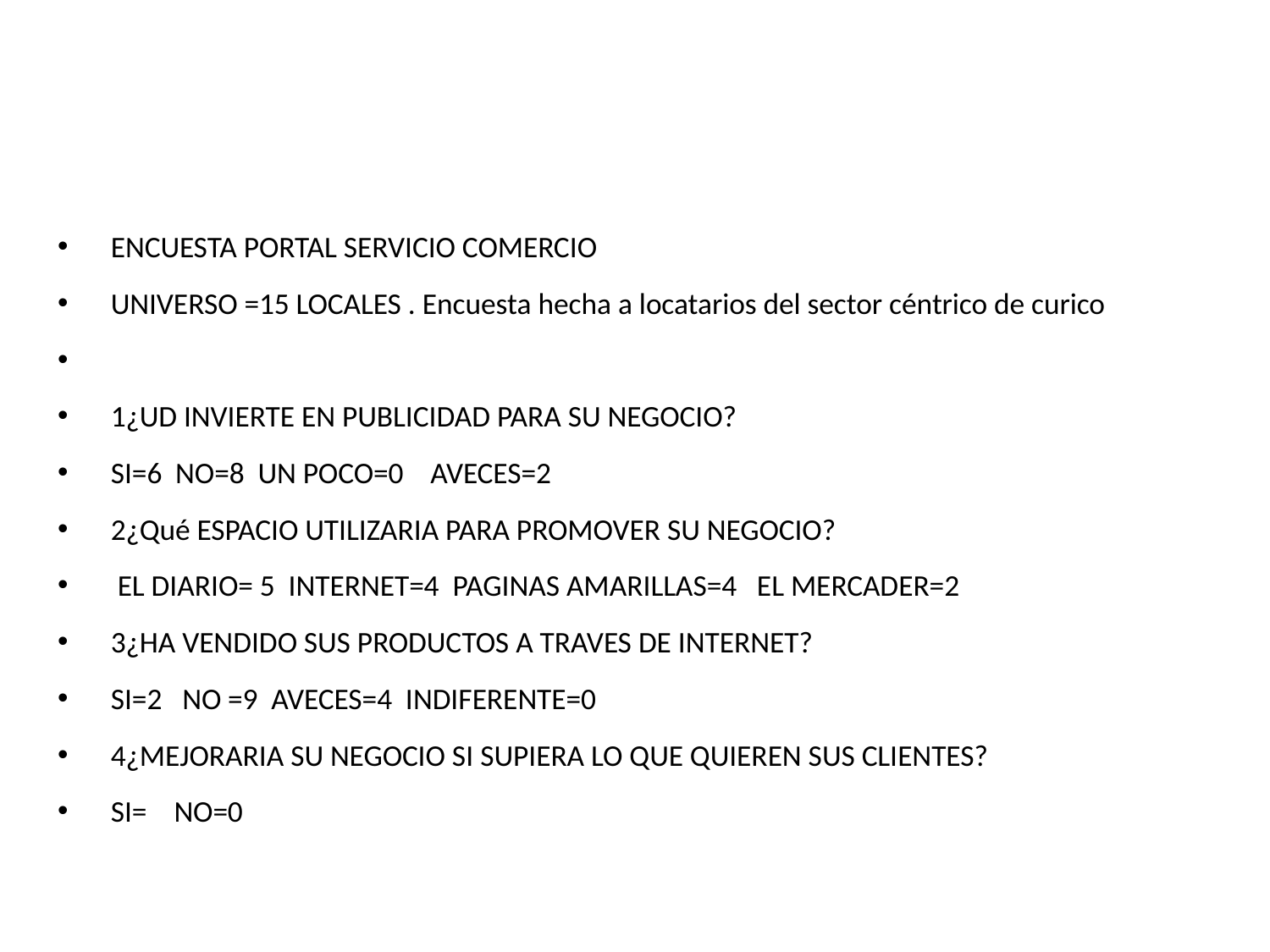

#
ENCUESTA PORTAL SERVICIO COMERCIO
UNIVERSO =15 LOCALES . Encuesta hecha a locatarios del sector céntrico de curico

1¿UD INVIERTE EN PUBLICIDAD PARA SU NEGOCIO?
SI=6  NO=8  UN POCO=0    AVECES=2
2¿Qué ESPACIO UTILIZARIA PARA PROMOVER SU NEGOCIO?
 EL DIARIO= 5  INTERNET=4  PAGINAS AMARILLAS=4   EL MERCADER=2
3¿HA VENDIDO SUS PRODUCTOS A TRAVES DE INTERNET?
SI=2   NO =9  AVECES=4  INDIFERENTE=0
4¿MEJORARIA SU NEGOCIO SI SUPIERA LO QUE QUIEREN SUS CLIENTES?
SI=    NO=0